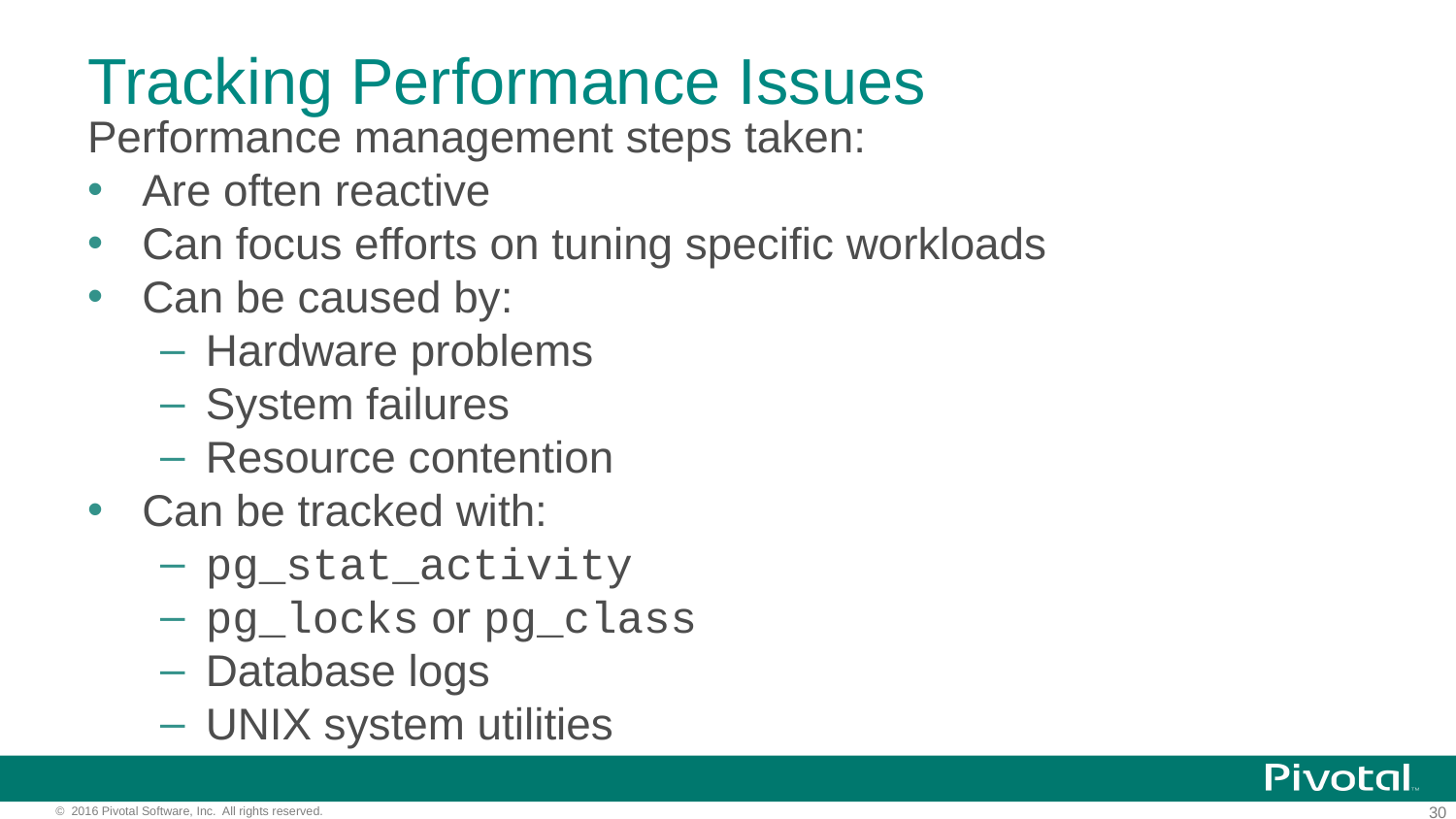

# Tracking Performance Issues
Performance management steps taken:
Are often reactive
Can focus efforts on tuning specific workloads
Can be caused by:
Hardware problems
System failures
Resource contention
Can be tracked with:
pg_stat_activity
pg_locks or pg_class
Database logs
UNIX system utilities